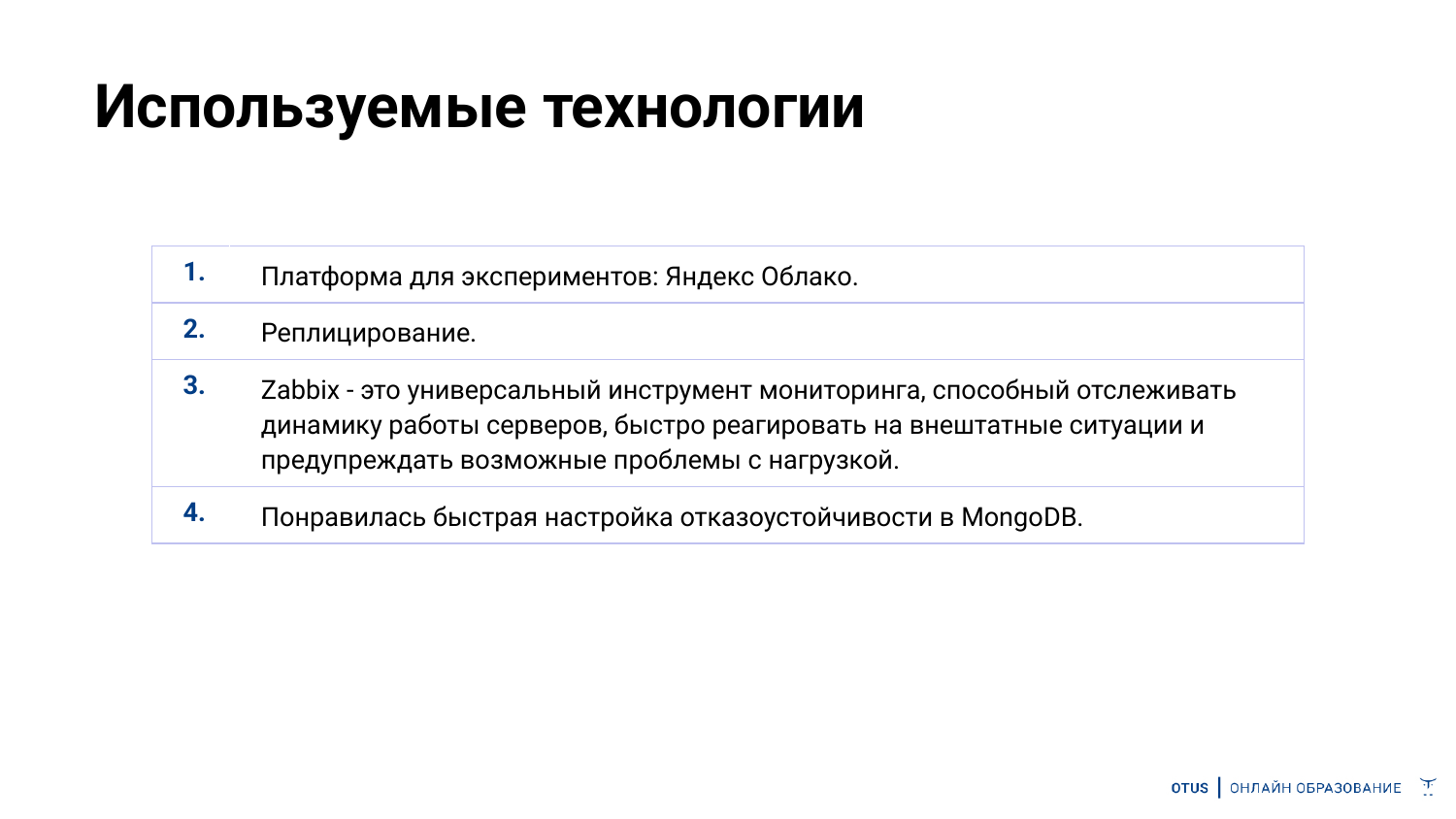

# Используемые технологии

| 1. | Платформа для экспериментов: Яндекс Облако. |
| --- | --- |
| 2. | Реплицирование. |
| 3. | Zabbix - это универсальный инструмент мониторинга, способный отслеживать динамику работы серверов, быстро реагировать на внештатные ситуации и предупреждать возможные проблемы с нагрузкой. |
| 4. | Понравилась быстрая настройка отказоустойчивости в MongoDB. |